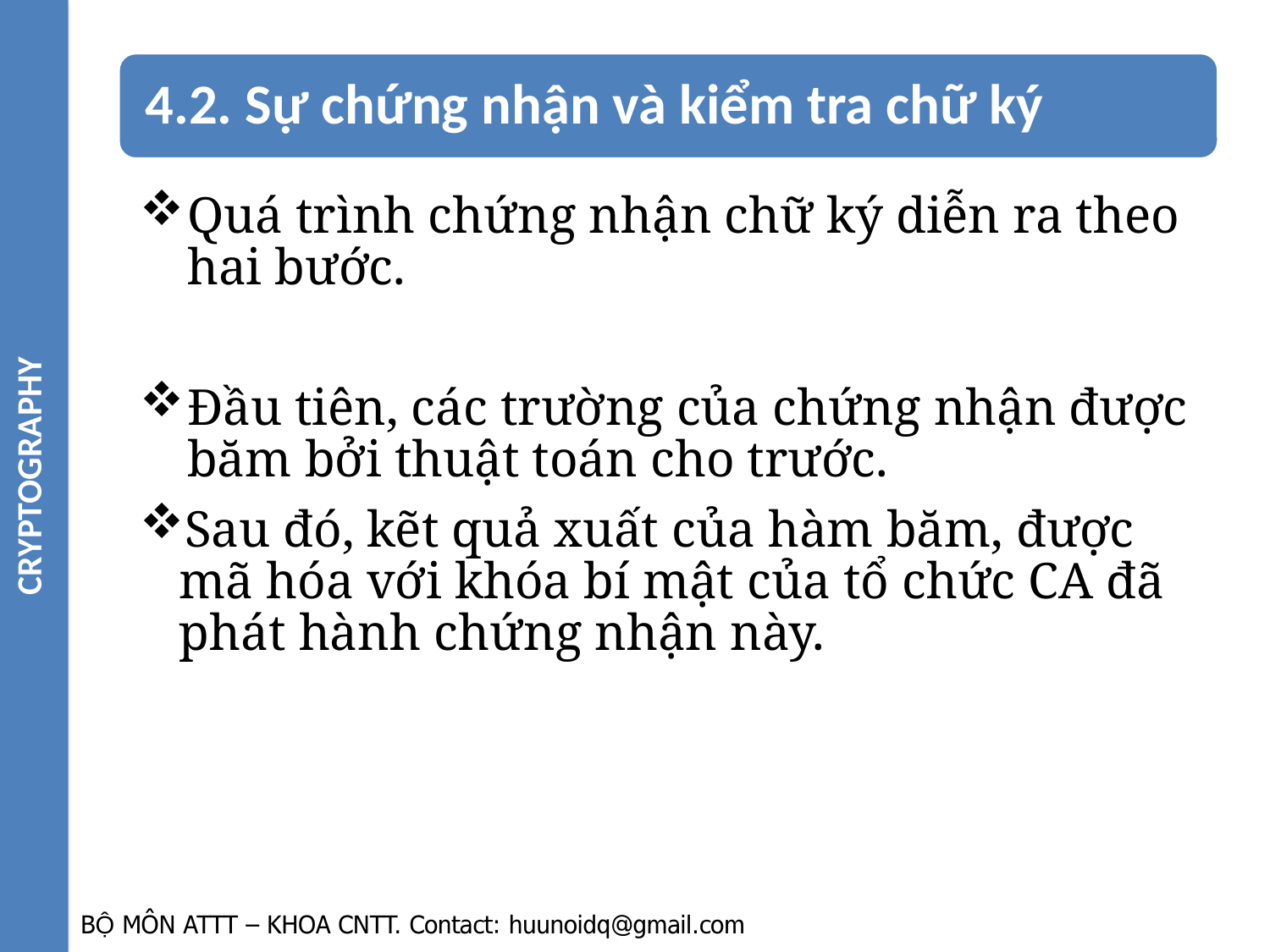

CRYPTOGRAPHY
4.2. Sự chứng nhận và kiểm tra chữ ký
Quá trình chứng nhận chữ ký diễn ra theo hai bước.

Đầu tiên, các trường của chứng nhận được băm bởi thuật toán cho trước.
Sau đó, kẽt quả xuất của hàm băm, được mã hóa với khóa bí mật của tổ chức CA đã phát hành chứng nhận này.
BỘ MÔN ATTT – KHOA CNTT. Contact: huunoidq@gmail.com